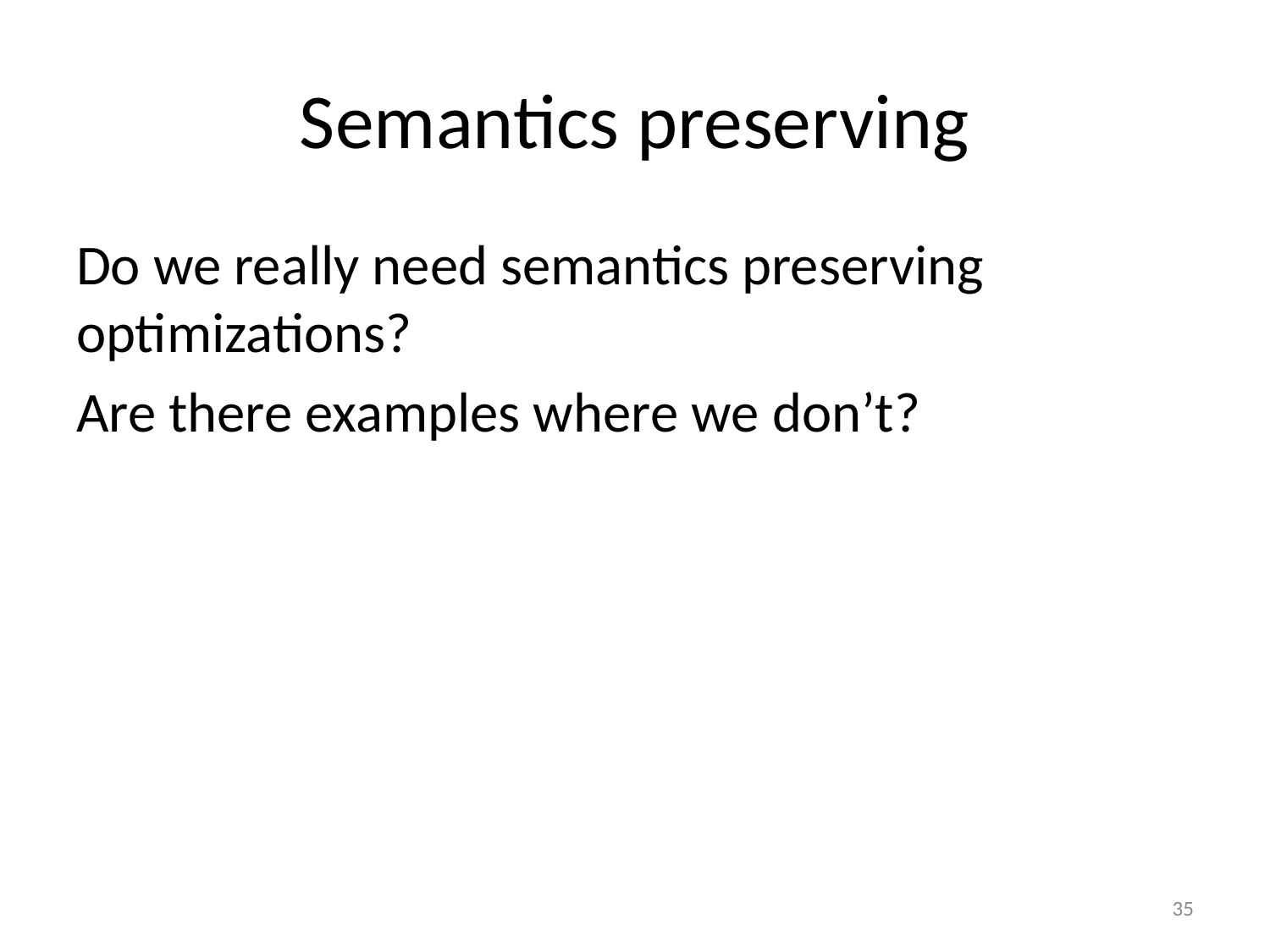

# Semantics preserving
Do we really need semantics preserving optimizations?
Are there examples where we don’t?

35